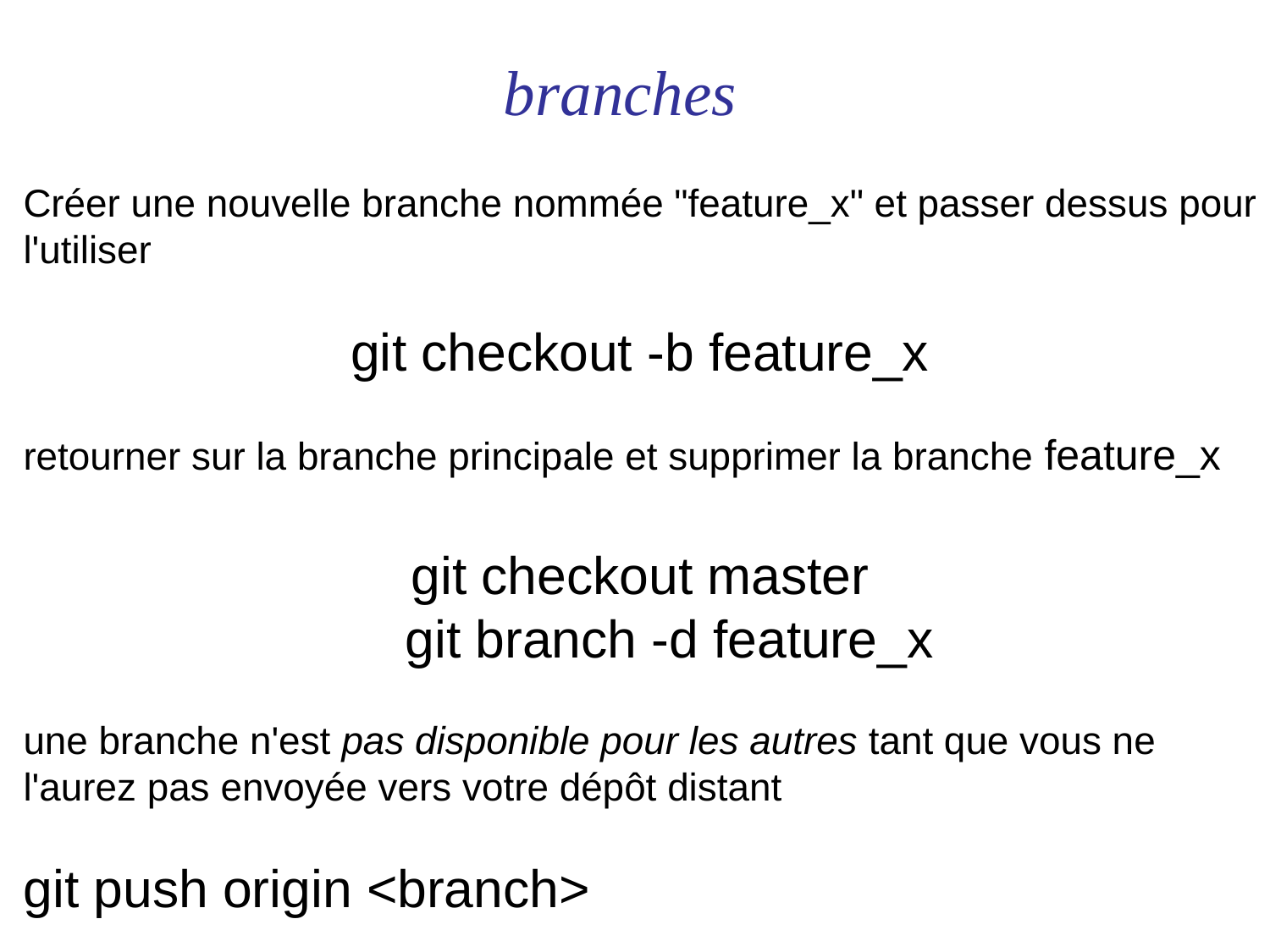

# branches
Créer une nouvelle branche nommée "feature_x" et passer dessus pour l'utiliser
git checkout -b feature_x
retourner sur la branche principale et supprimer la branche feature_x

git checkout master
    git branch -d feature_x
une branche n'est pas disponible pour les autres tant que vous ne l'aurez pas envoyée vers votre dépôt distant
git push origin <branch>